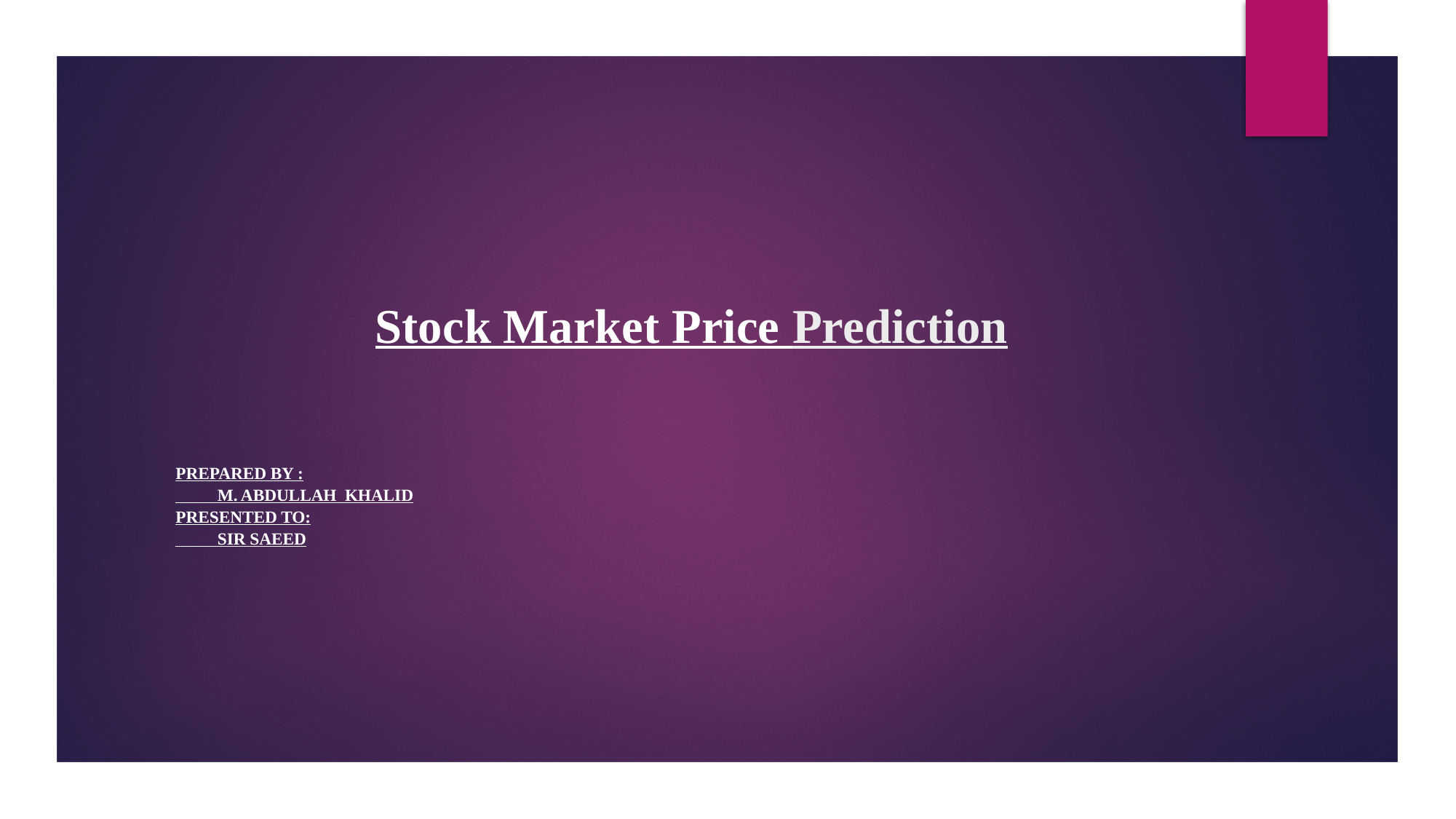

# Stock Market Price Prediction
Prepared By :
          M. Abdullah  Khalid
Presented To:
          Sir Saeed